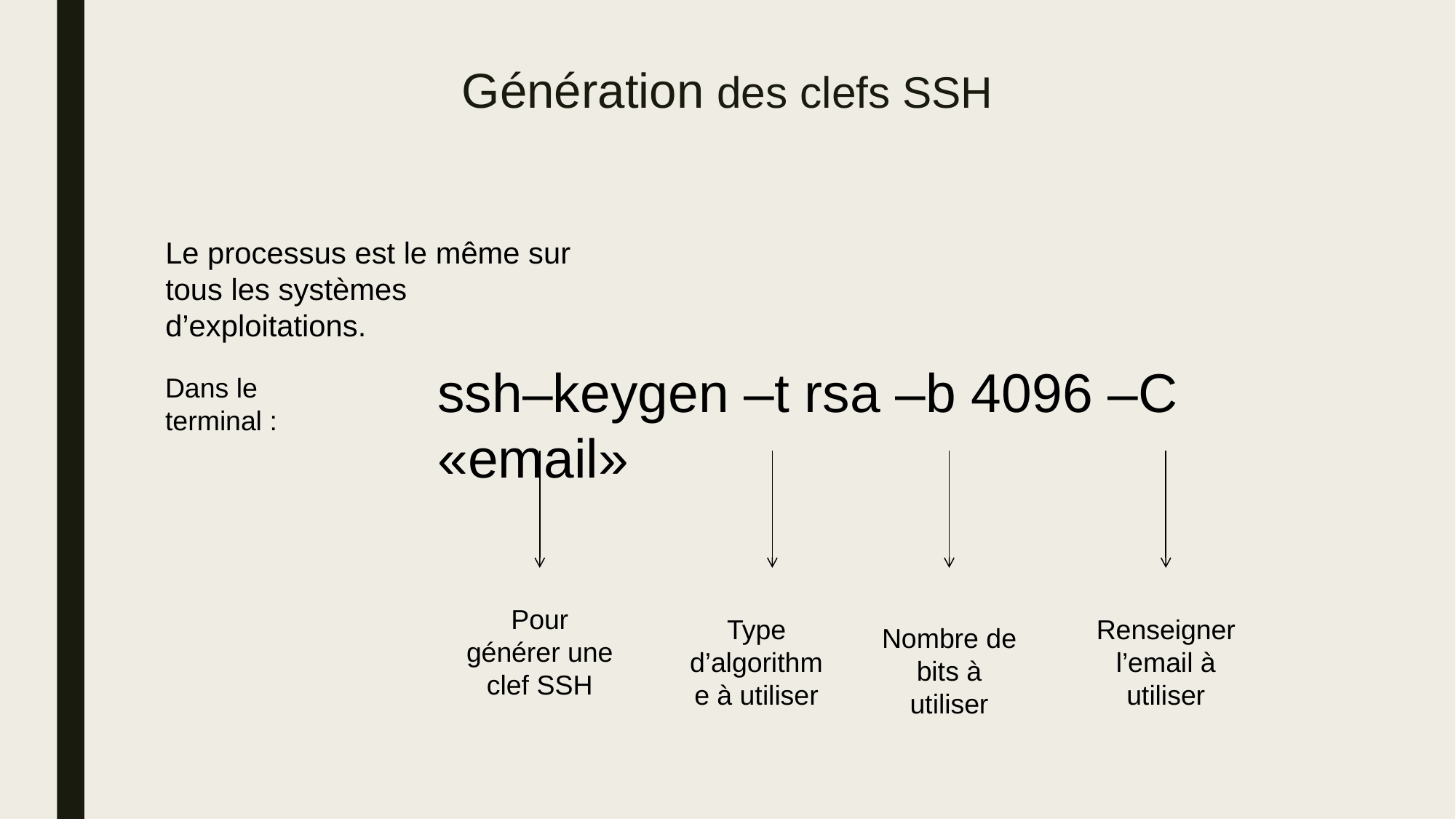

# Génération des clefs SSH
Le processus est le même sur tous les systèmes d’exploitations.
ssh–keygen –t rsa –b 4096 –C «email»
Dans le terminal :
Pour générer une clef SSH
Type d’algorithme à utiliser
Renseigner l’email à utiliser
Nombre de bits à utiliser